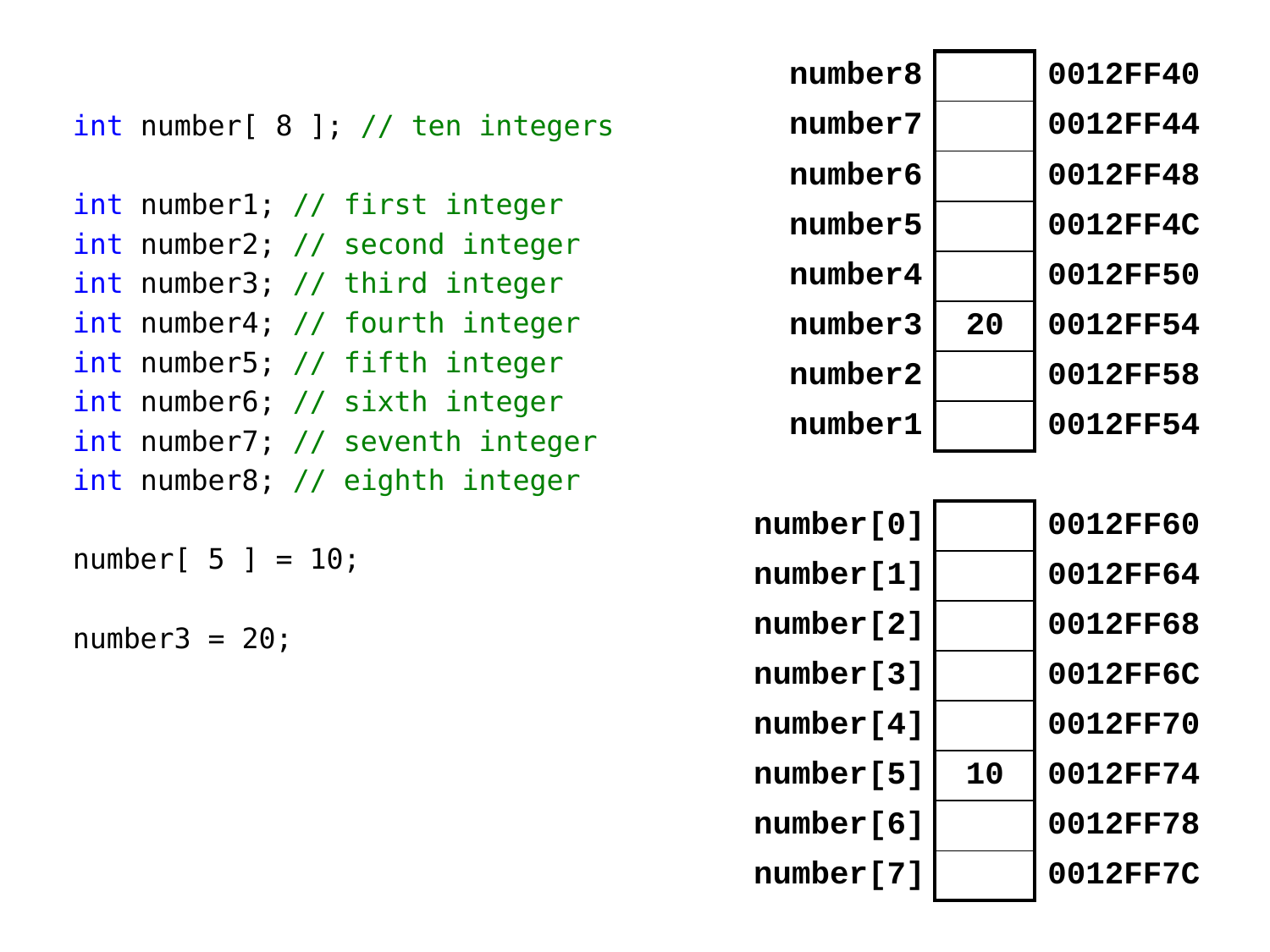

| number8 |  | 0012FF40 |
| --- | --- | --- |
| number7 |  | 0012FF44 |
| number6 |  | 0012FF48 |
| number5 |  | 0012FF4C |
| number4 |  | 0012FF50 |
| number3 | 20 | 0012FF54 |
| number2 |  | 0012FF58 |
| number1 |  | 0012FF54 |
int number[ 8 ]; // ten integers

int number1; // first integer
int number2; // second integer
int number3; // third integer
int number4; // fourth integer
int number5; // fifth integer
int number6; // sixth integer
int number7; // seventh integer
int number8; // eighth integer

number[ 5 ] = 10;

number3 = 20;
| number[0] |  | 0012FF60 |
| --- | --- | --- |
| number[1] |  | 0012FF64 |
| number[2] |  | 0012FF68 |
| number[3] |  | 0012FF6C |
| number[4] |  | 0012FF70 |
| number[5] | 10 | 0012FF74 |
| number[6] |  | 0012FF78 |
| number[7] |  | 0012FF7C |